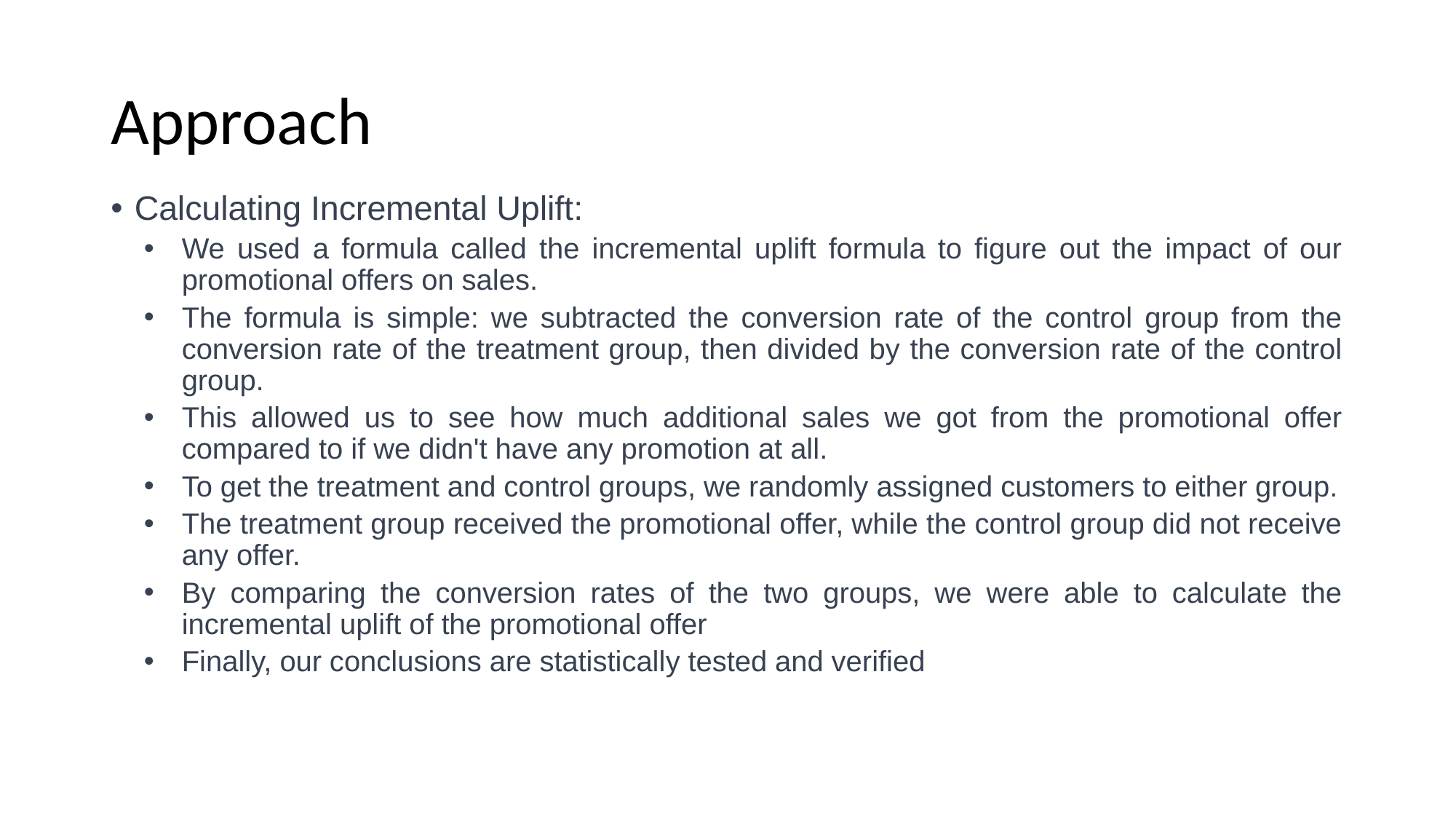

# Approach
Calculating Incremental Uplift:
We used a formula called the incremental uplift formula to figure out the impact of our promotional offers on sales.
The formula is simple: we subtracted the conversion rate of the control group from the conversion rate of the treatment group, then divided by the conversion rate of the control group.
This allowed us to see how much additional sales we got from the promotional offer compared to if we didn't have any promotion at all.
To get the treatment and control groups, we randomly assigned customers to either group.
The treatment group received the promotional offer, while the control group did not receive any offer.
By comparing the conversion rates of the two groups, we were able to calculate the incremental uplift of the promotional offer
Finally, our conclusions are statistically tested and verified